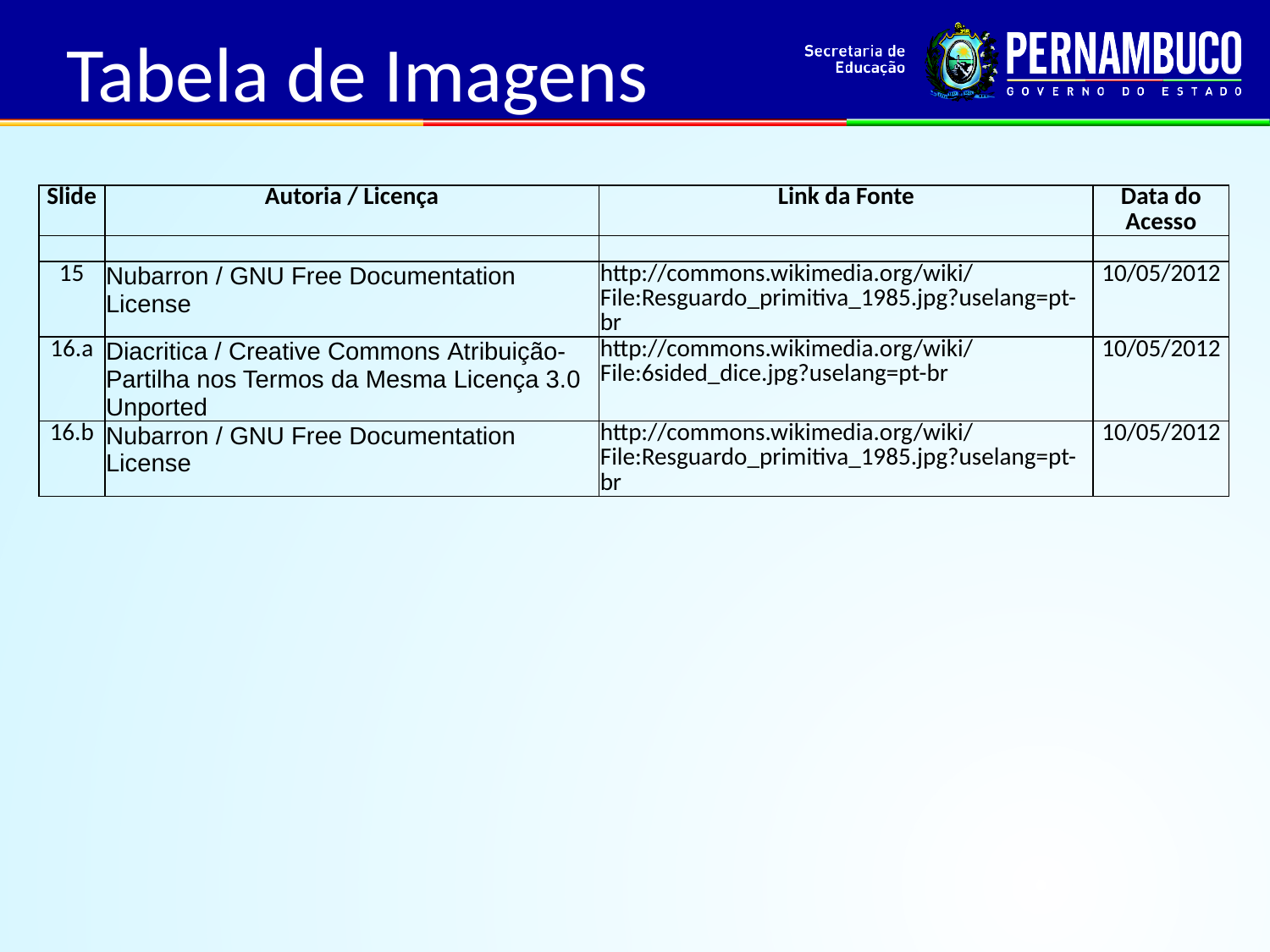

Tabela de Imagens
| Slide | Autoria / Licença | Link da Fonte | Data do Acesso |
| --- | --- | --- | --- |
|  |  |  |  |
| 15 | Nubarron / GNU Free Documentation License | http://commons.wikimedia.org/wiki/File:Resguardo\_primitiva\_1985.jpg?uselang=pt-br | 10/05/2012 |
| 16.a | Diacritica / Creative Commons Atribuição-Partilha nos Termos da Mesma Licença 3.0 Unported | http://commons.wikimedia.org/wiki/File:6sided\_dice.jpg?uselang=pt-br | 10/05/2012 |
| 16.b | Nubarron / GNU Free Documentation License | http://commons.wikimedia.org/wiki/File:Resguardo\_primitiva\_1985.jpg?uselang=pt-br | 10/05/2012 |